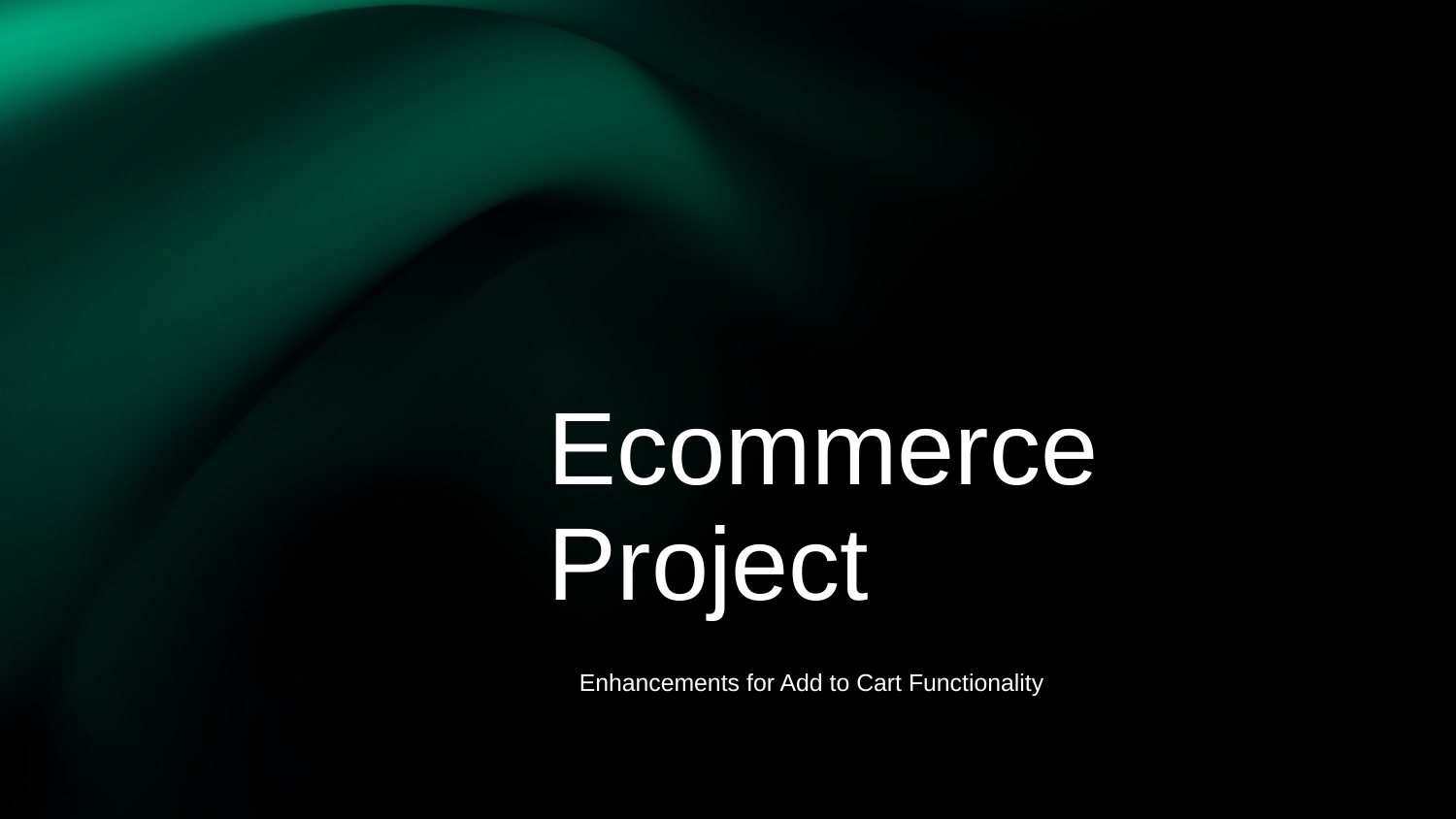

# Ecommerce Project
Enhancements for Add to Cart Functionality